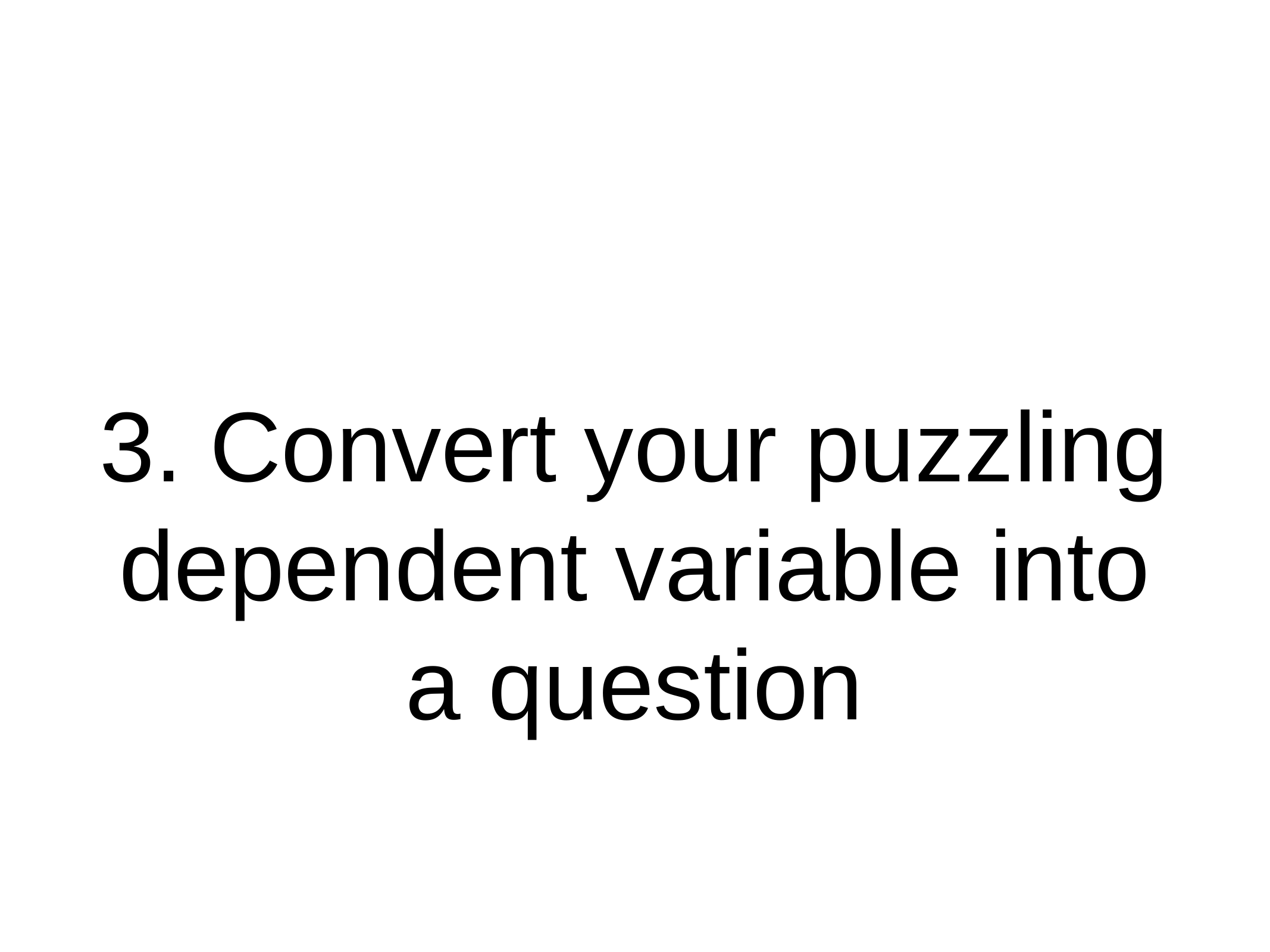

#
3. Convert your puzzling dependent variable into a question